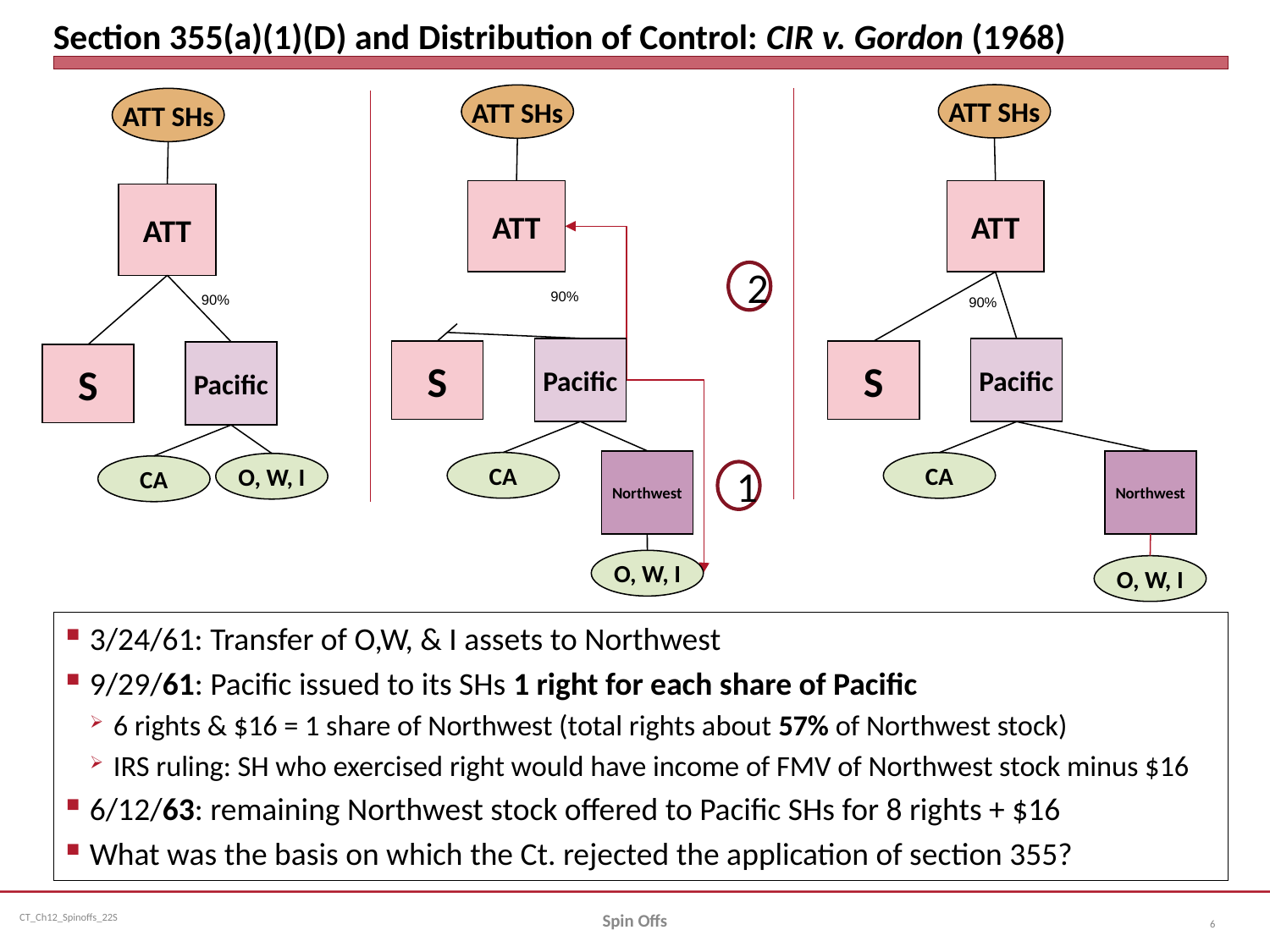

# Section 355(a)(1)(D) and Distribution of Control: CIR v. Gordon (1968)
ATT SHs
ATT SHs
ATT SHs
ATT
ATT
ATT
2
90%
90%
90%
Pacific
Pacific
S
S
Pacific
S
Northwest
Northwest
CA
CA
O, W, I
CA
1
O, W, I
O, W, I
3/24/61: Transfer of O,W, & I assets to Northwest
9/29/61: Pacific issued to its SHs 1 right for each share of Pacific
6 rights & $16 = 1 share of Northwest (total rights about 57% of Northwest stock)
IRS ruling: SH who exercised right would have income of FMV of Northwest stock minus $16
6/12/63: remaining Northwest stock offered to Pacific SHs for 8 rights + $16
What was the basis on which the Ct. rejected the application of section 355?

Spin Offs
6